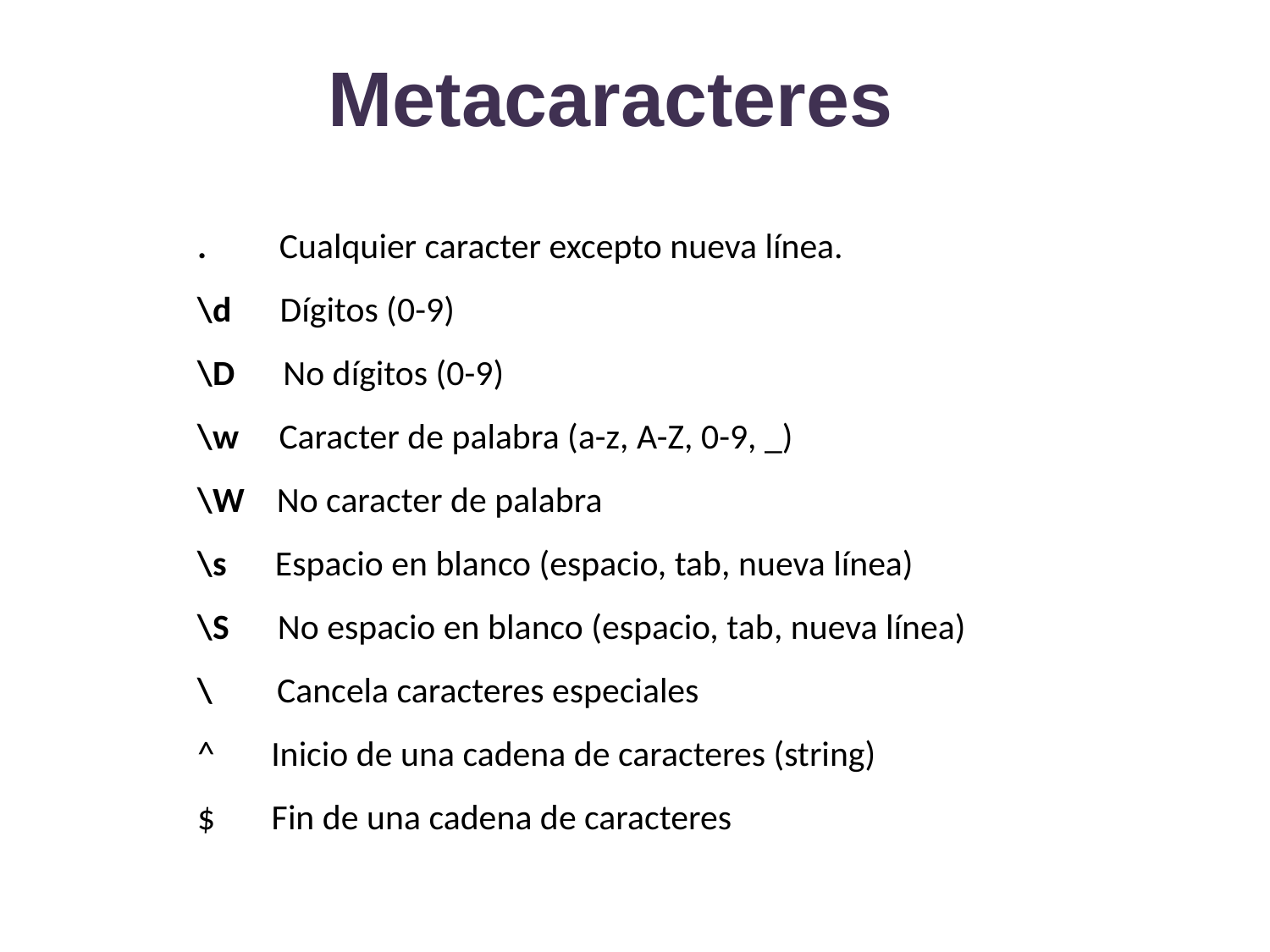

# Metacaracteres
.         Cualquier caracter excepto nueva línea.
\d      Dígitos (0-9)
\D      No dígitos (0-9)
\w     Caracter de palabra (a-z, A-Z, 0-9, _)
\W    No caracter de palabra
\s      Espacio en blanco (espacio, tab, nueva línea)
\S      No espacio en blanco (espacio, tab, nueva línea)
\        Cancela caracteres especiales
^       Inicio de una cadena de caracteres (string)
$       Fin de una cadena de caracteres